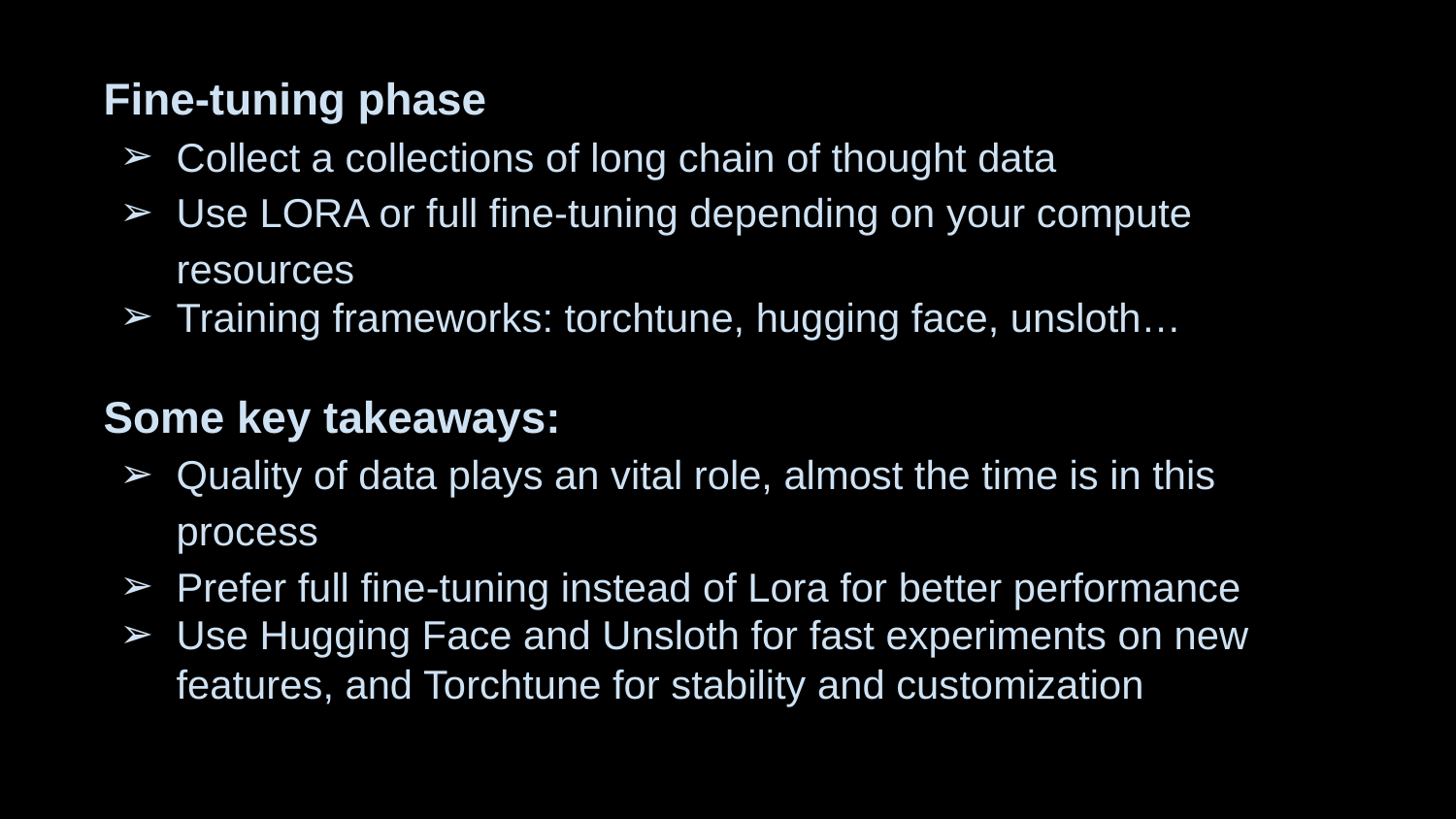

Fine-tuning phase
Collect a collections of long chain of thought data
Use LORA or full fine-tuning depending on your compute resources
Training frameworks: torchtune, hugging face, unsloth…

Some key takeaways:
Quality of data plays an vital role, almost the time is in this process
Prefer full fine-tuning instead of Lora for better performance
Use Hugging Face and Unsloth for fast experiments on new features, and Torchtune for stability and customization